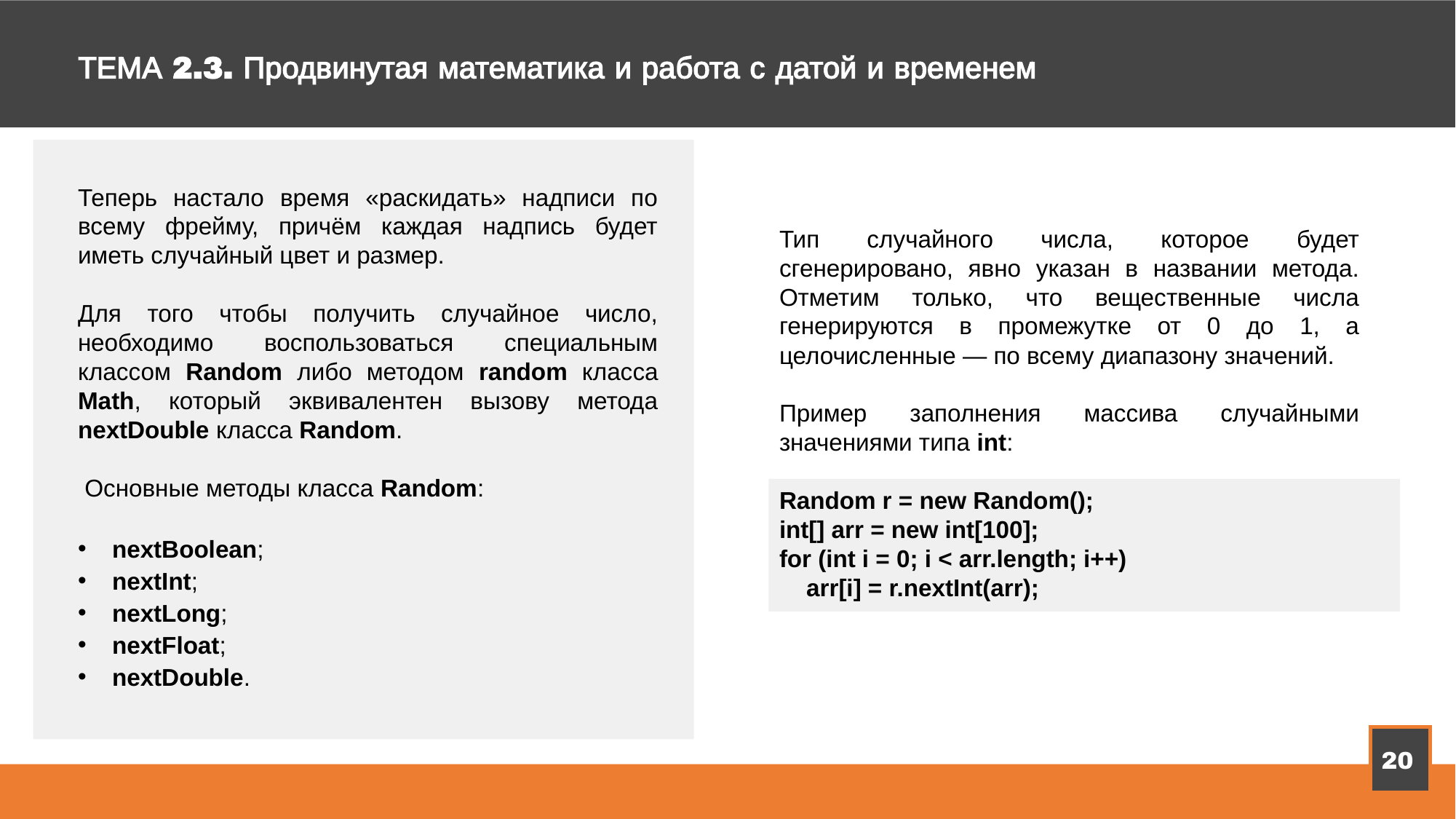

1.1 Общие понятия языка С
ТЕМА 2.3. Продвинутая математика и работа с датой и временем

Теперь настало время «раскидать» надписи по всему фрейму, причём каждая надпись будет иметь случайный цвет и размер.

Для того чтобы получить случайное число, необходимо воспользоваться специальным классом Random либо методом random класса Math, который эквивалентен вызову метода nextDouble класса Random.

 Основные методы класса Random:

nextBoolean;
nextInt;
nextLong;
nextFloat;
nextDouble.
Тип случайного числа, которое будет сгенерировано, явно указан в названии метода. Отметим только, что вещественные числа генерируются в промежутке от 0 до 1, а целочисленные — по всему диапазону значений.

Пример заполнения массива случайными значениями типа int:

Random r = new Random();
int[] arr = new int[100];
for (int i = 0; i < arr.length; i++)
    arr[i] = r.nextInt(arr);

20